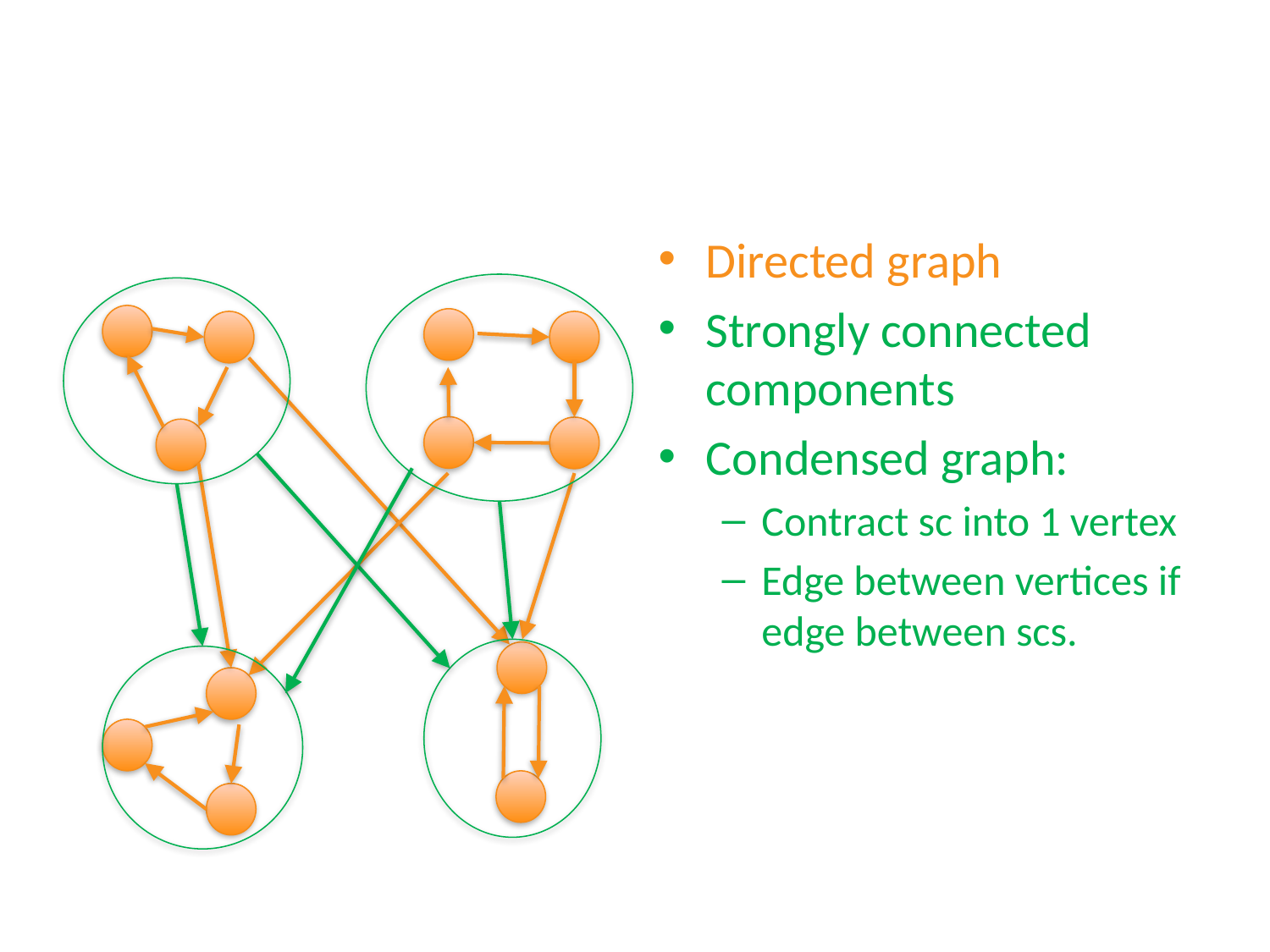

#

Directed graph
Strongly connected components
Condensed graph:
Contract sc into 1 vertex
Edge between vertices if edge between scs.